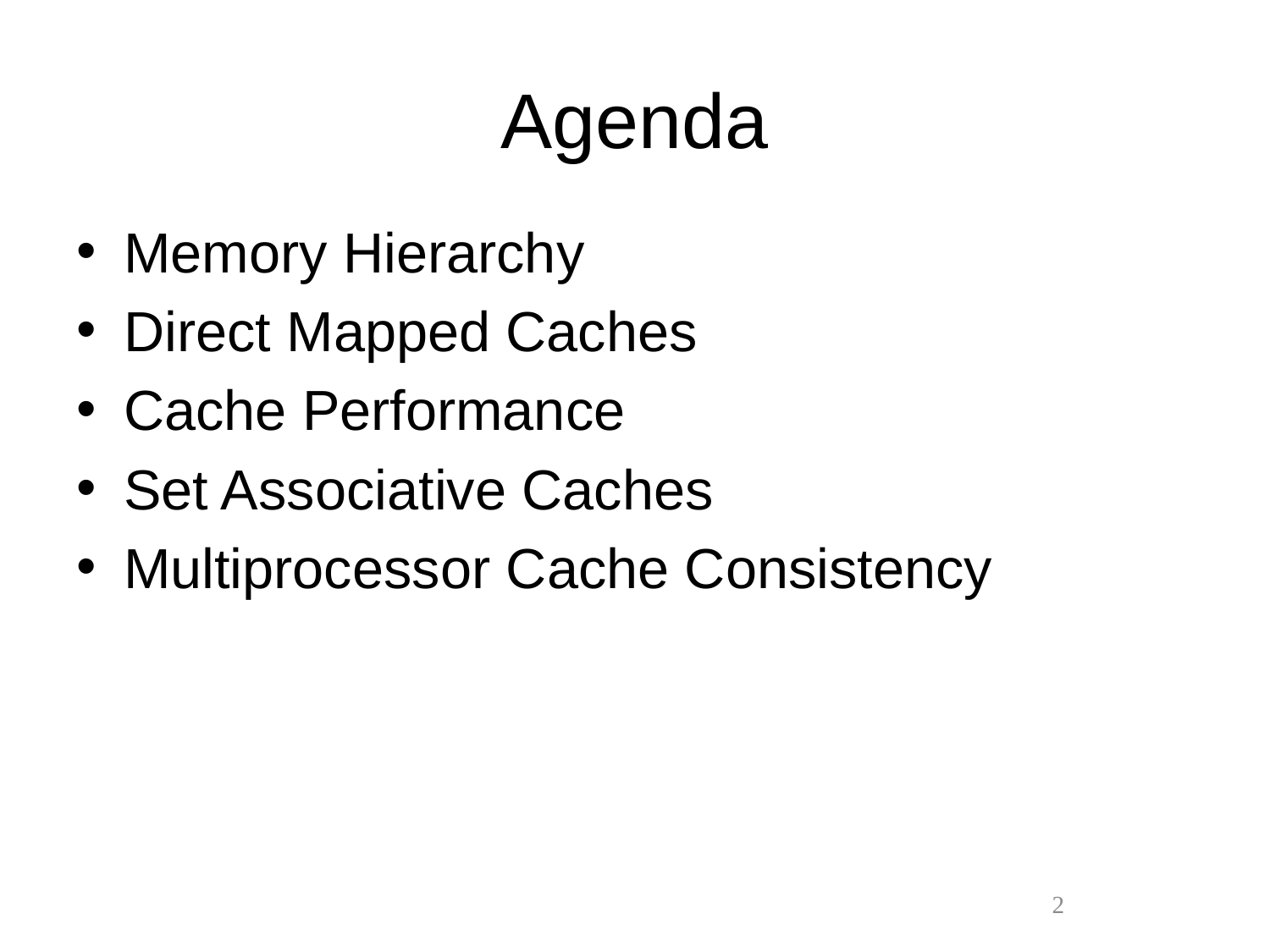

# Agenda
Memory Hierarchy
Direct Mapped Caches
Cache Performance
Set Associative Caches
Multiprocessor Cache Consistency

2